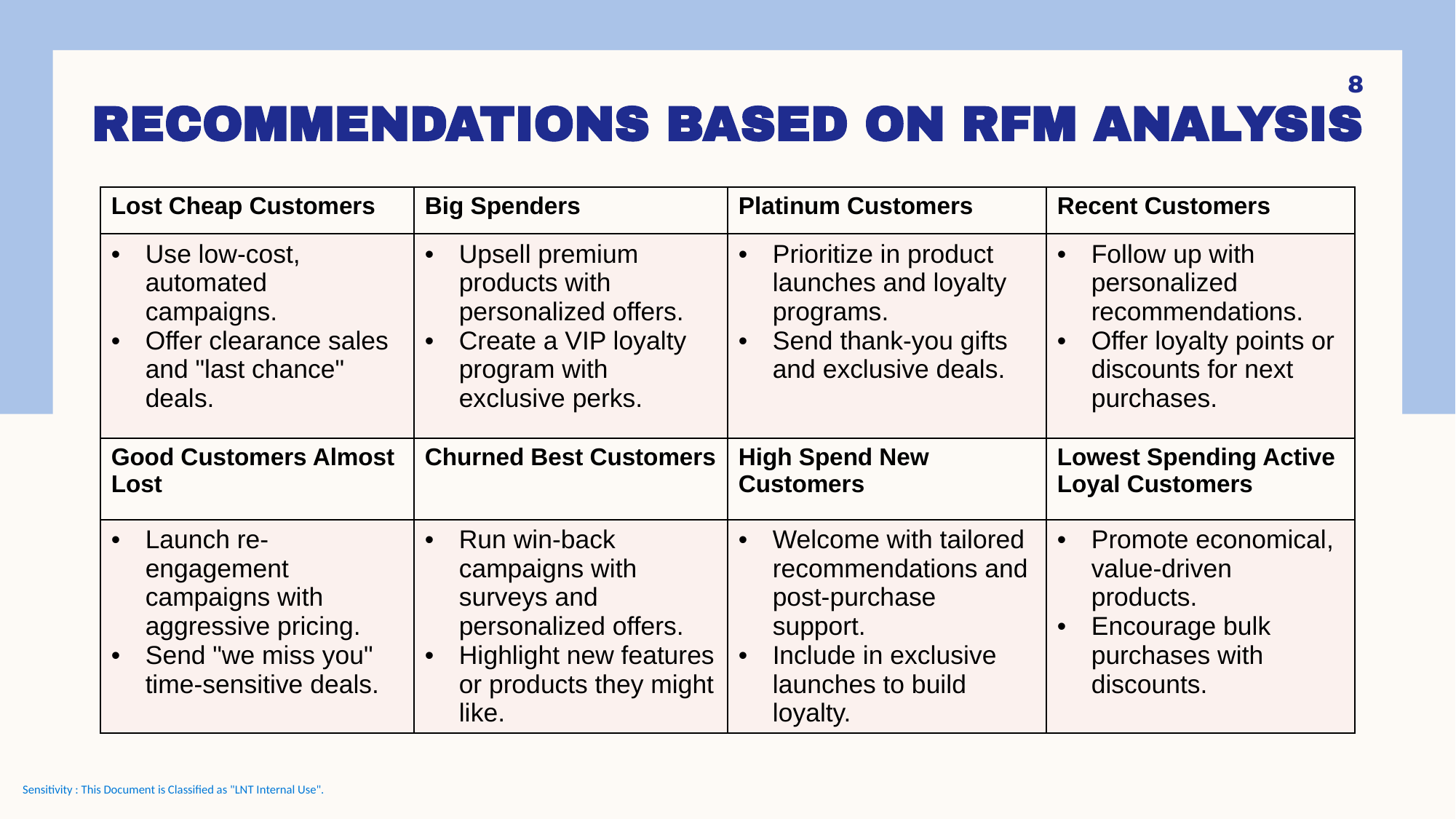

8
# Recommendations Based on RFM ANALYSIS
| Lost Cheap Customers | Big Spenders | Platinum Customers | Recent Customers |
| --- | --- | --- | --- |
| Use low-cost, automated campaigns. Offer clearance sales and "last chance" deals. | Upsell premium products with personalized offers. Create a VIP loyalty program with exclusive perks. | Prioritize in product launches and loyalty programs. Send thank-you gifts and exclusive deals. | Follow up with personalized recommendations. Offer loyalty points or discounts for next purchases. |
| Good Customers Almost Lost | Churned Best Customers | High Spend New Customers | Lowest Spending Active Loyal Customers |
| Launch re-engagement campaigns with aggressive pricing. Send "we miss you" time-sensitive deals. | Run win-back campaigns with surveys and personalized offers. Highlight new features or products they might like. | Welcome with tailored recommendations and post-purchase support. Include in exclusive launches to build loyalty. | Promote economical, value-driven products. Encourage bulk purchases with discounts. |